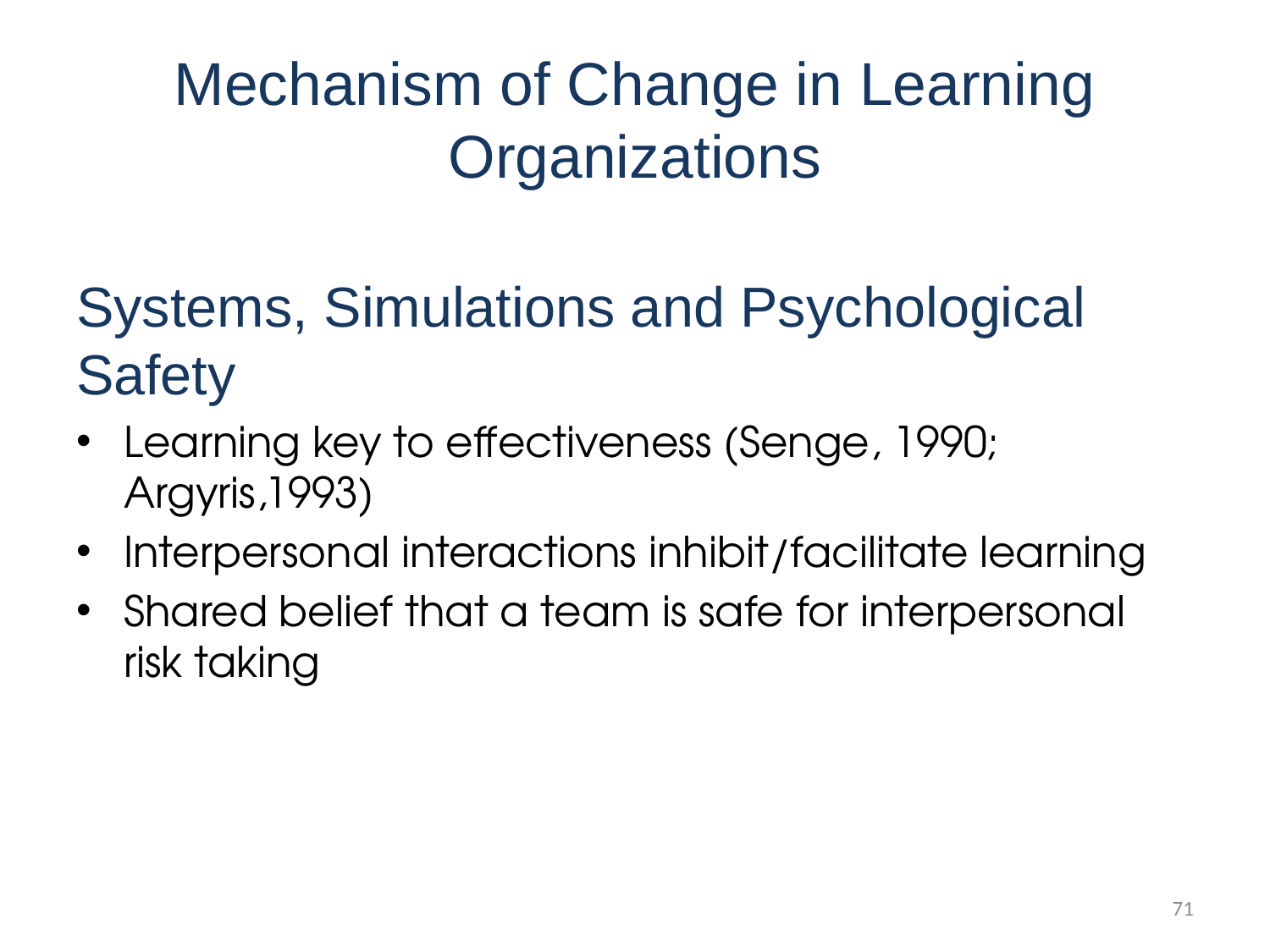

# Mechanism of Change in Learning Organizations
Systems, Simulations and Psychological Safety
Learning key to effectiveness (Senge, 1990; Argyris,1993)
Interpersonal interactions inhibit/facilitate learning
Shared belief that a team is safe for interpersonal risk taking

71